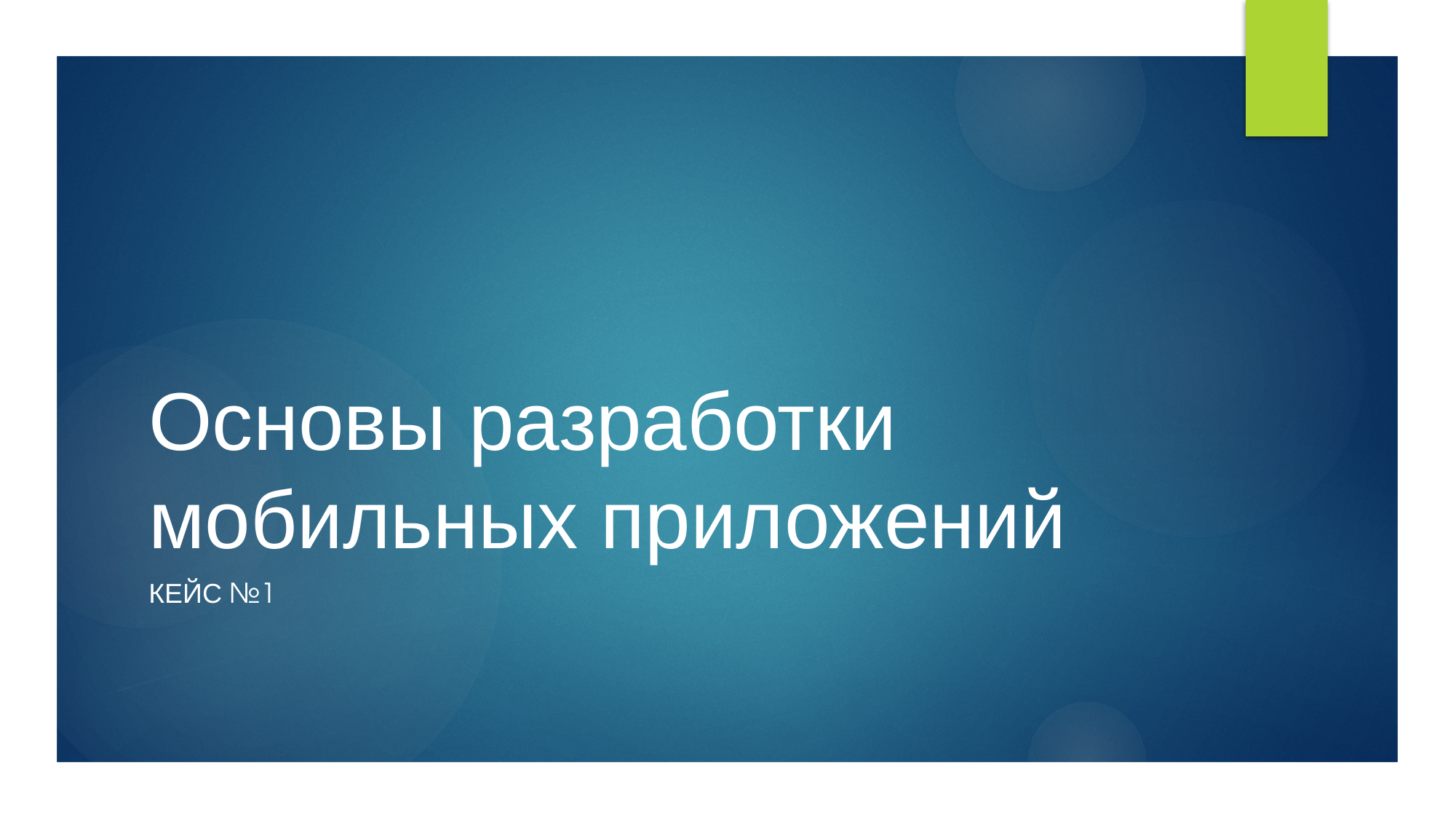

# Основы разработки мобильных приложений
Кейс №1